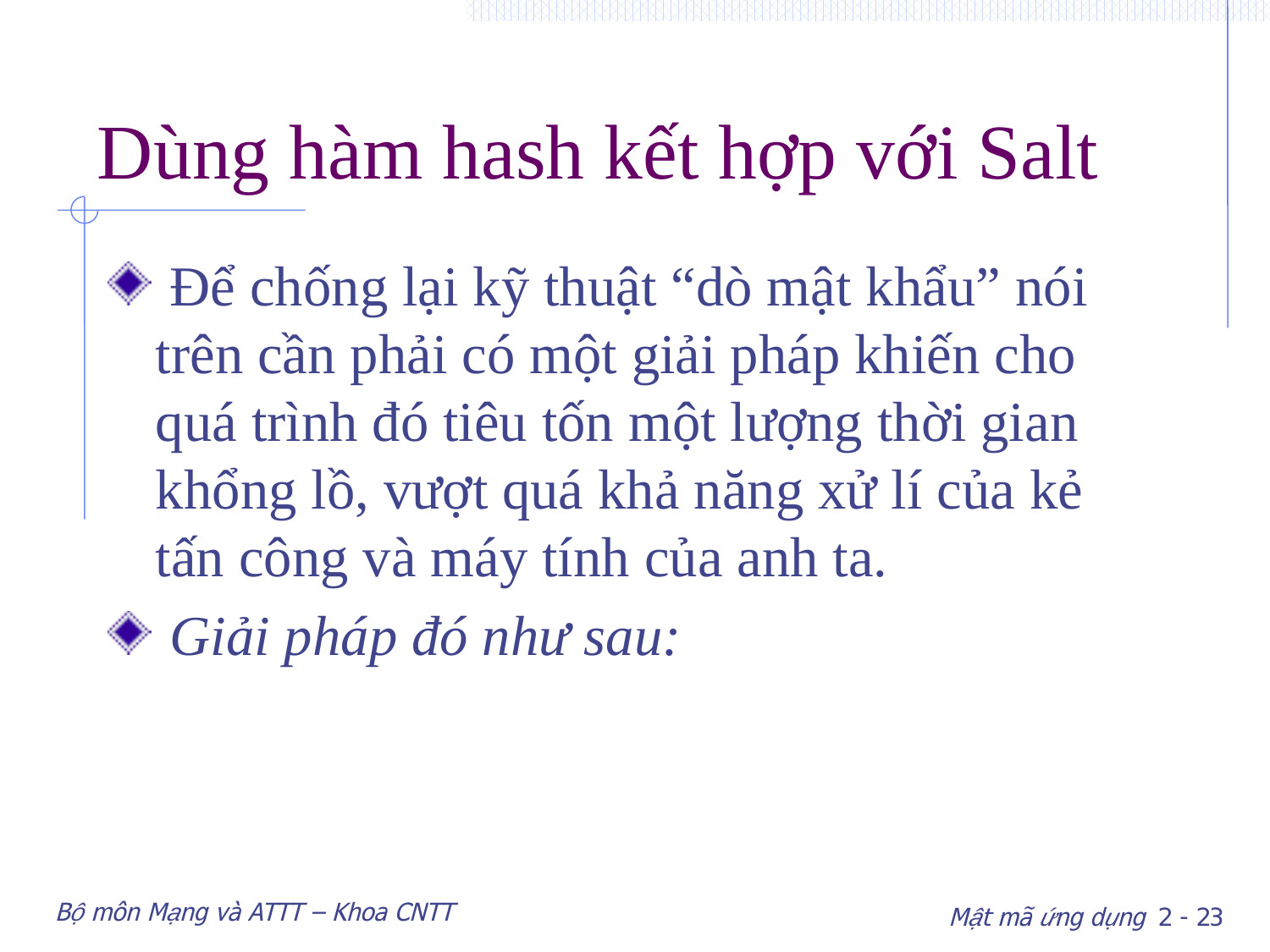

# Dùng hàm hash kết hợp với Salt
 Để chống lại kỹ thuật “dò mật khẩu” nói trên cần phải có một giải pháp khiến cho quá trình đó tiêu tốn một lượng thời gian khổng lồ, vượt quá khả năng xử lí của kẻ tấn công và máy tính của anh ta.
 Giải pháp đó như sau:
Bộ môn Mạng và ATTT – Khoa CNTT